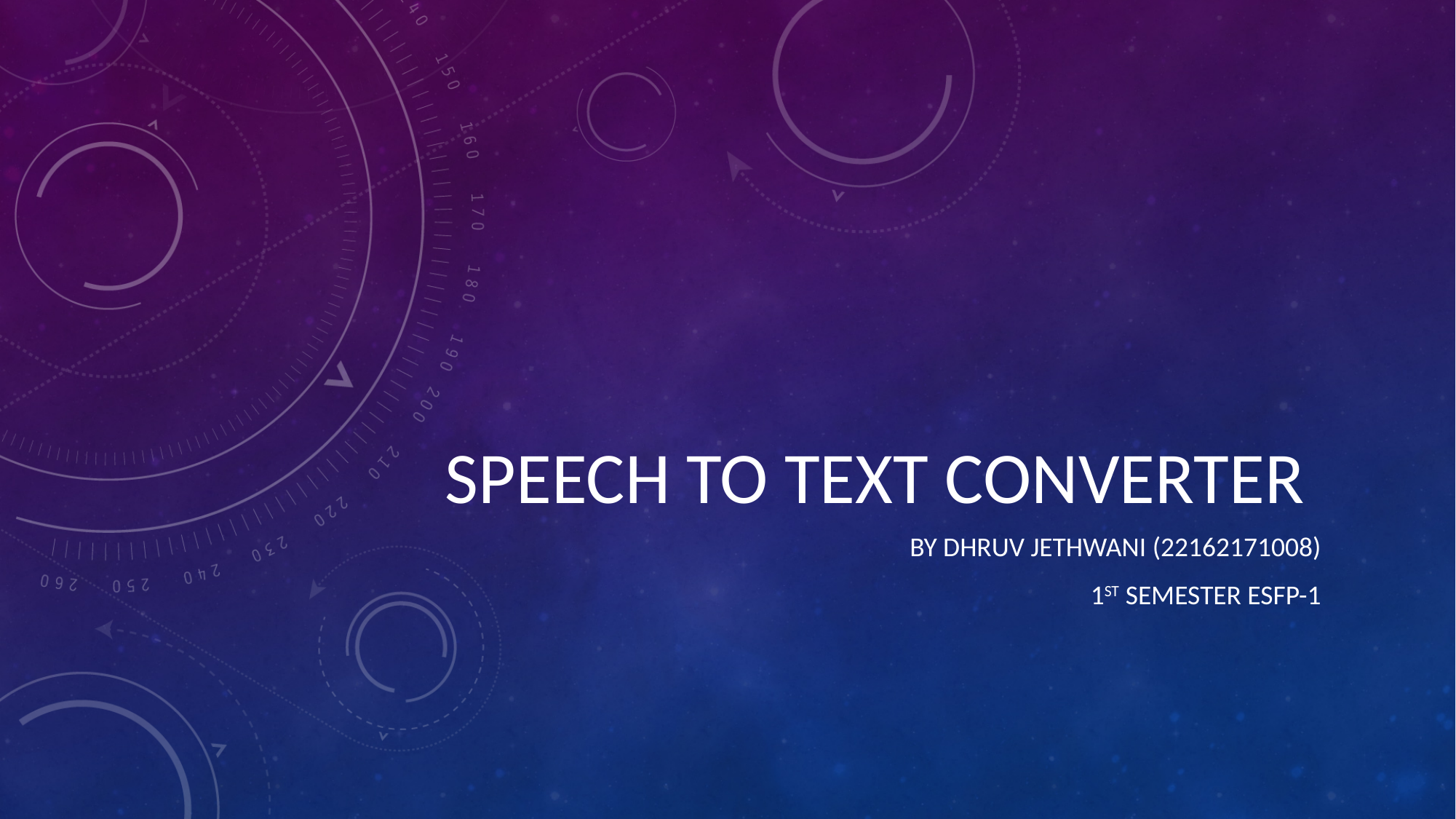

# Speech to text converter
By Dhruv Jethwani (22162171008)
1st Semester esfp-1